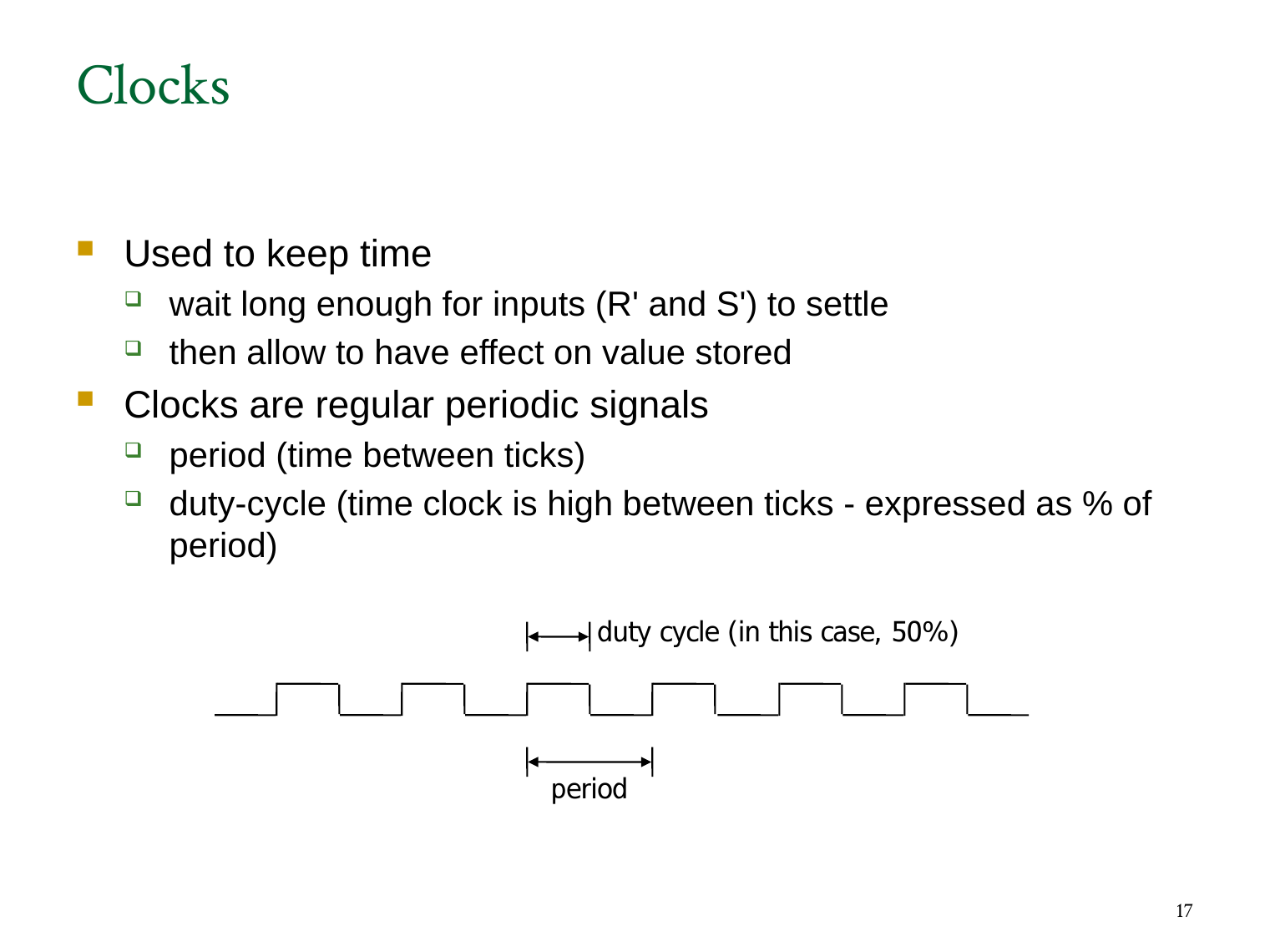

# Clocks
Used to keep time
wait long enough for inputs (R' and S') to settle
then allow to have effect on value stored
Clocks are regular periodic signals
period (time between ticks)
duty-cycle (time clock is high between ticks - expressed as % of period)
duty cycle (in this case, 50%)

period

17